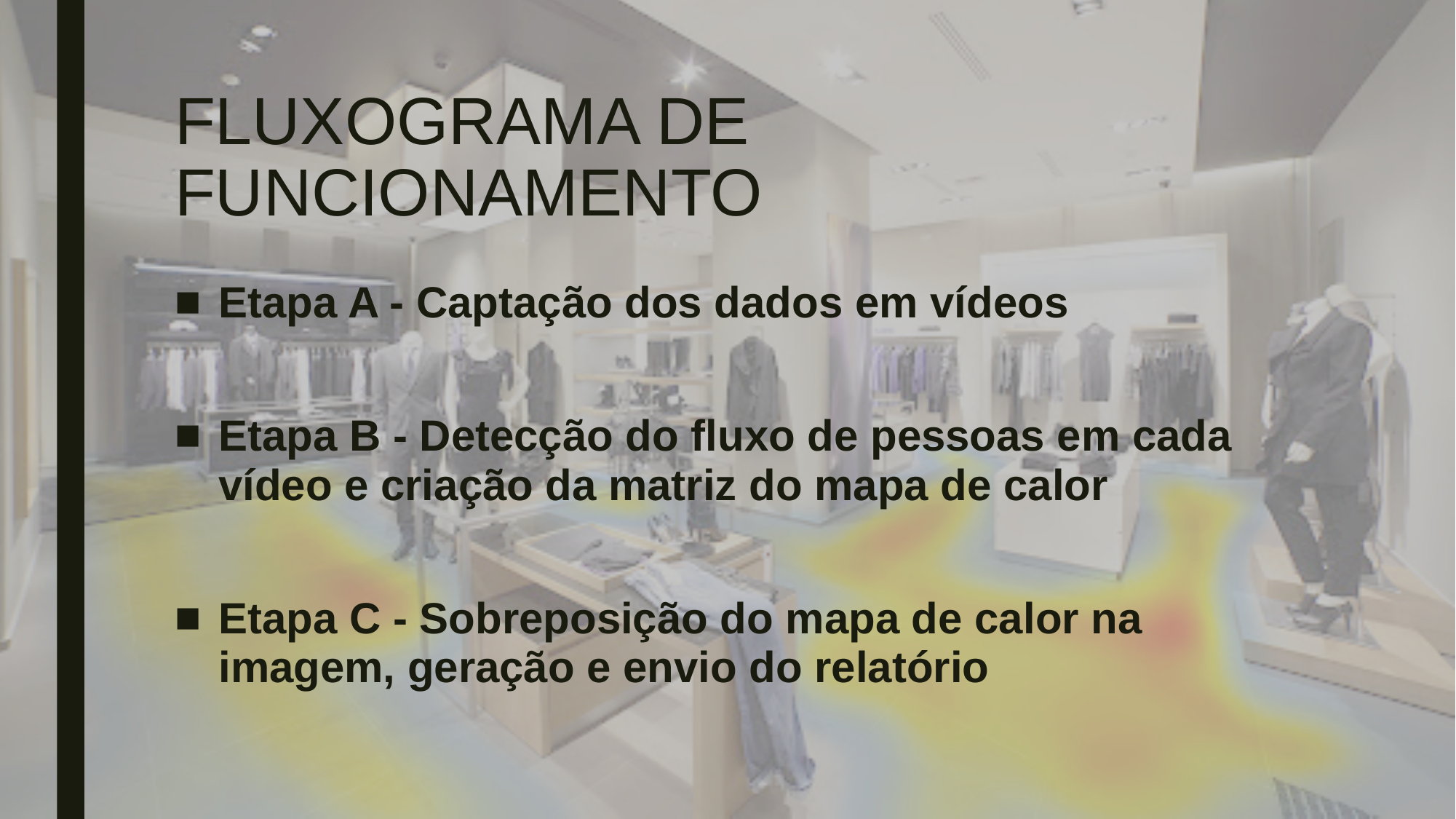

# FLUXOGRAMA DE FUNCIONAMENTO
Etapa A - Captação dos dados em vídeos

Etapa B - Detecção do fluxo de pessoas em cada vídeo e criação da matriz do mapa de calor

Etapa C - Sobreposição do mapa de calor na imagem, geração e envio do relatório